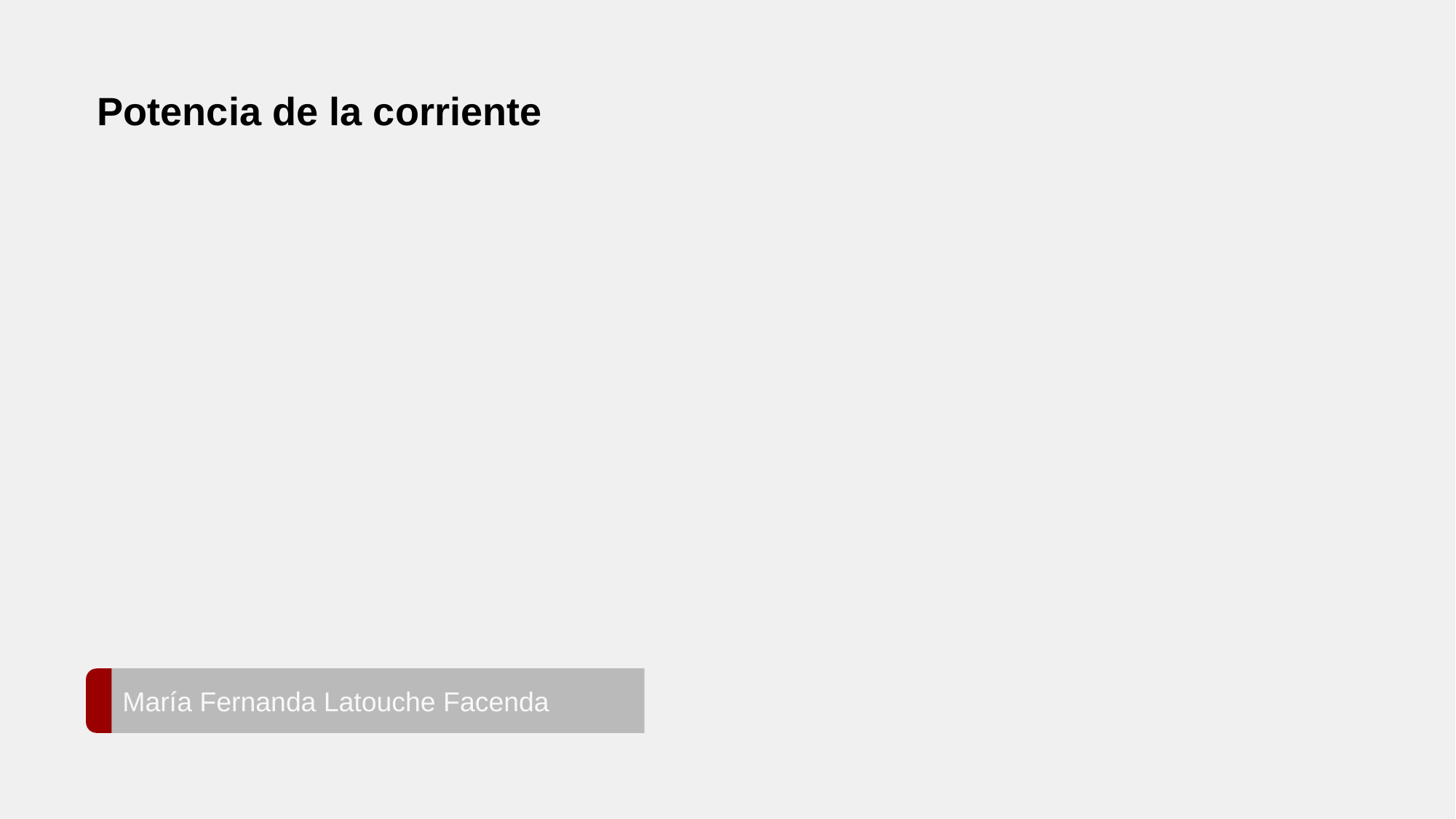

# Potencia de la corriente

María Fernanda Latouche Facenda